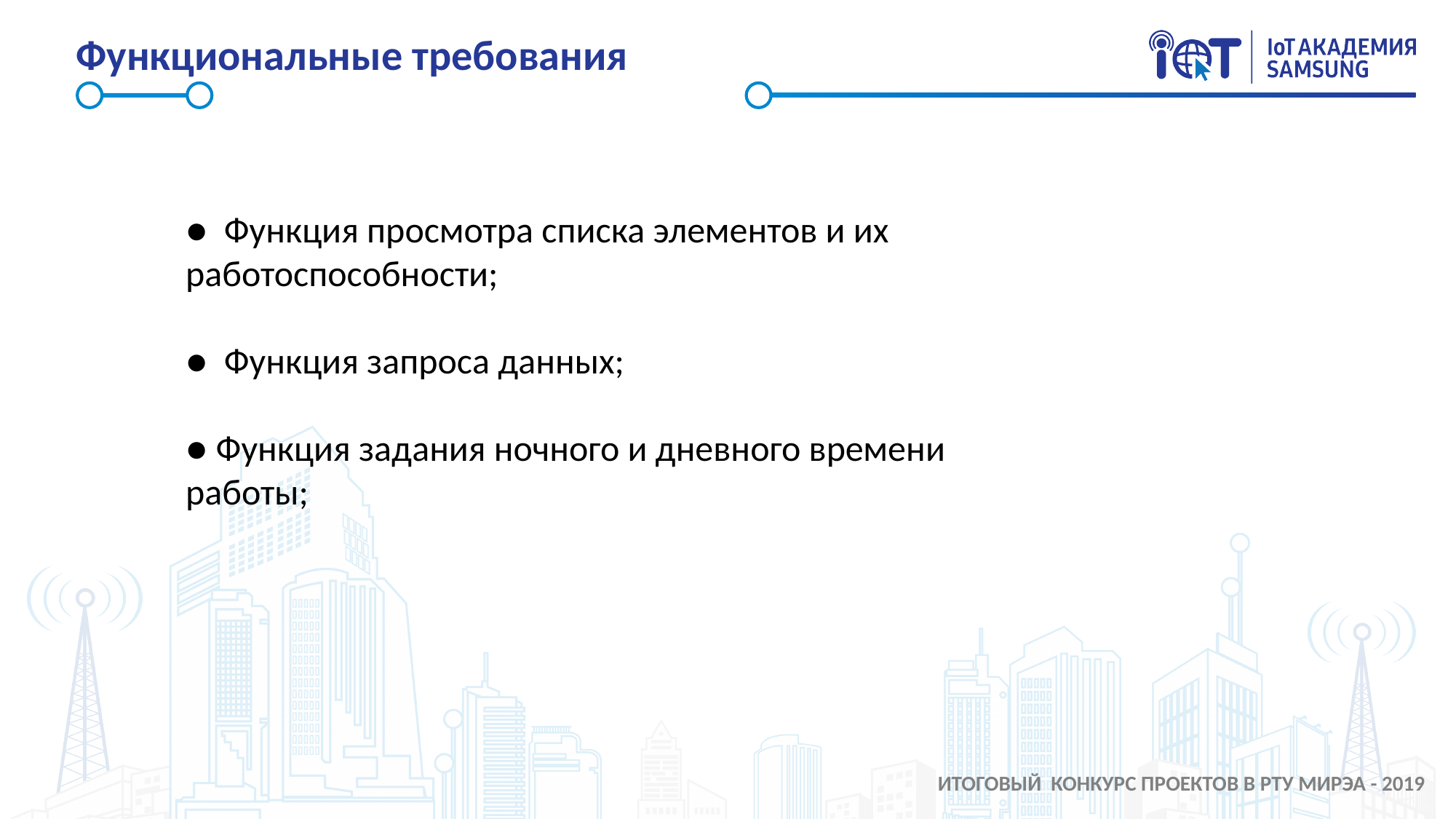

# Функциональные требования
●  Функция просмотра списка элементов и их работоспособности;

●  Функция запроса данных;

● Функция задания ночного и дневного времени работы;